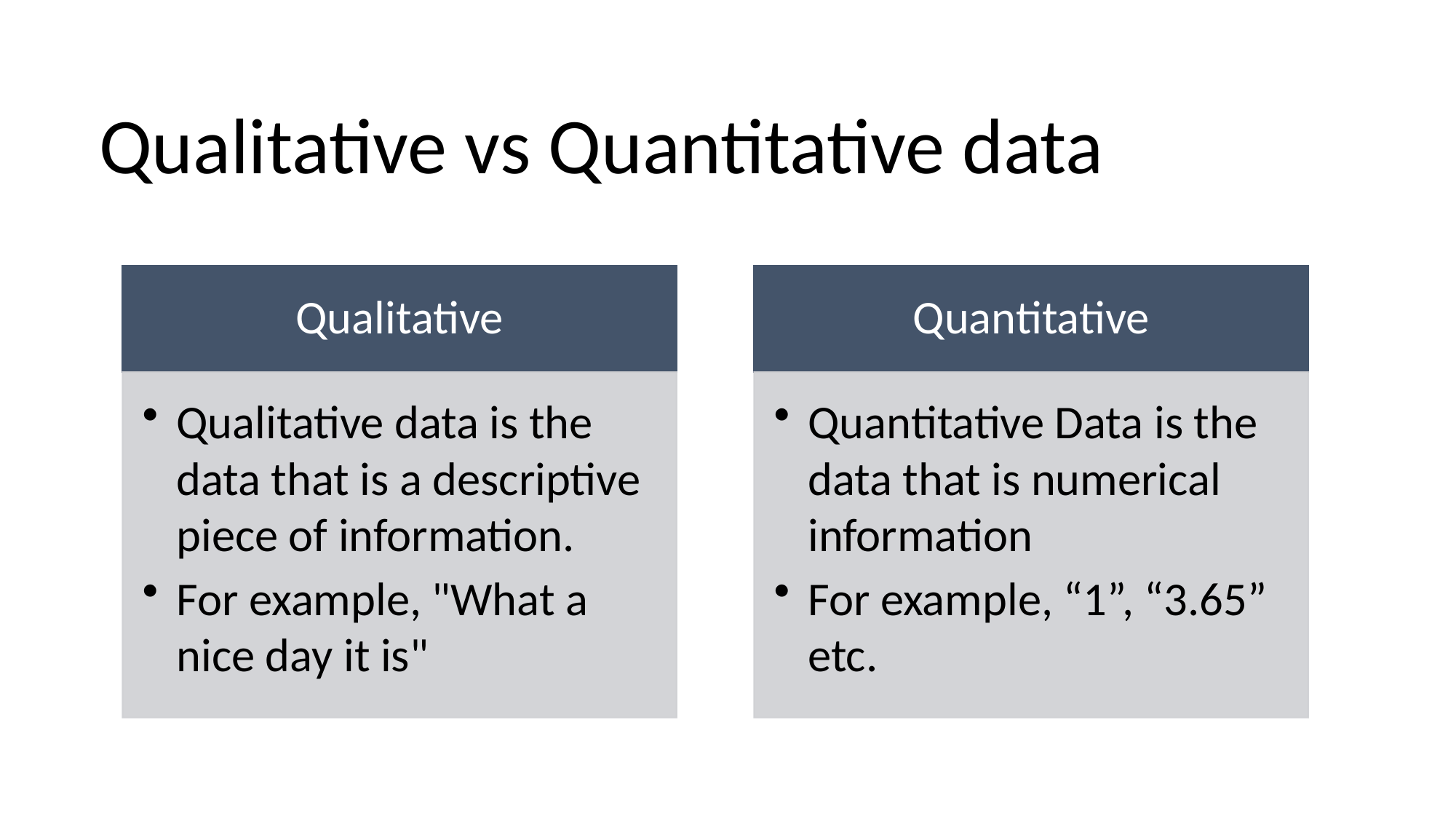

Qualitative vs Quantitative data
Qualitative
Qualitative data is the data that is a descriptive piece of information.
For example, "What a nice day it is"
Quantitative
Quantitative Data is the data that is numerical information
For example, “1”, “3.65” etc.